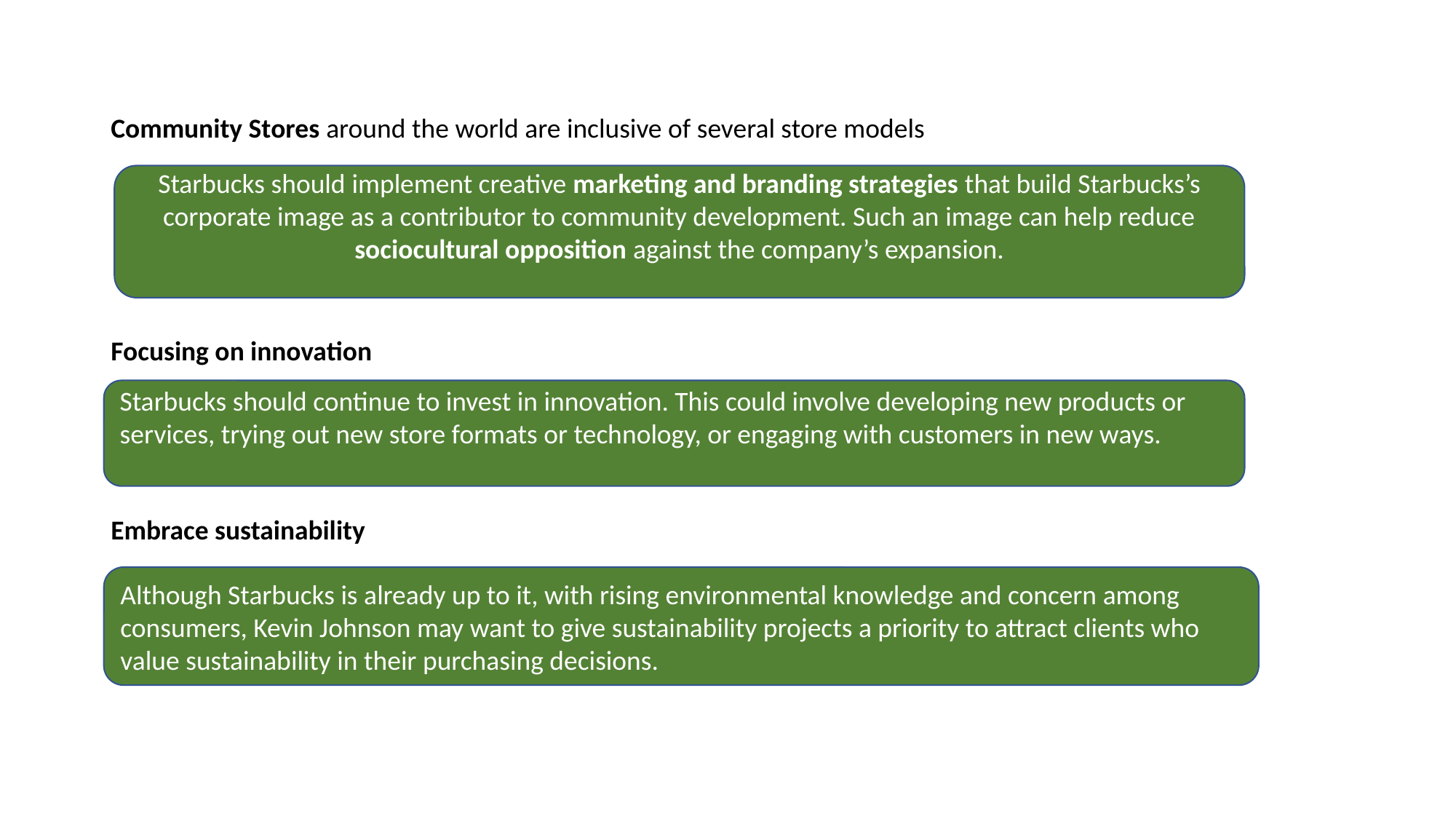

Community Stores around the world are inclusive of several store models

Focusing on innovation

Embrace sustainability

Starbucks should implement creative marketing and branding strategies that build Starbucks’s corporate image as a contributor to community development. Such an image can help reduce sociocultural opposition against the company’s expansion.

Starbucks should continue to invest in innovation. This could involve developing new products or services, trying out new store formats or technology, or engaging with customers in new ways.

Although Starbucks is already up to it, with rising environmental knowledge and concern among consumers, Kevin Johnson may want to give sustainability projects a priority to attract clients who value sustainability in their purchasing decisions.